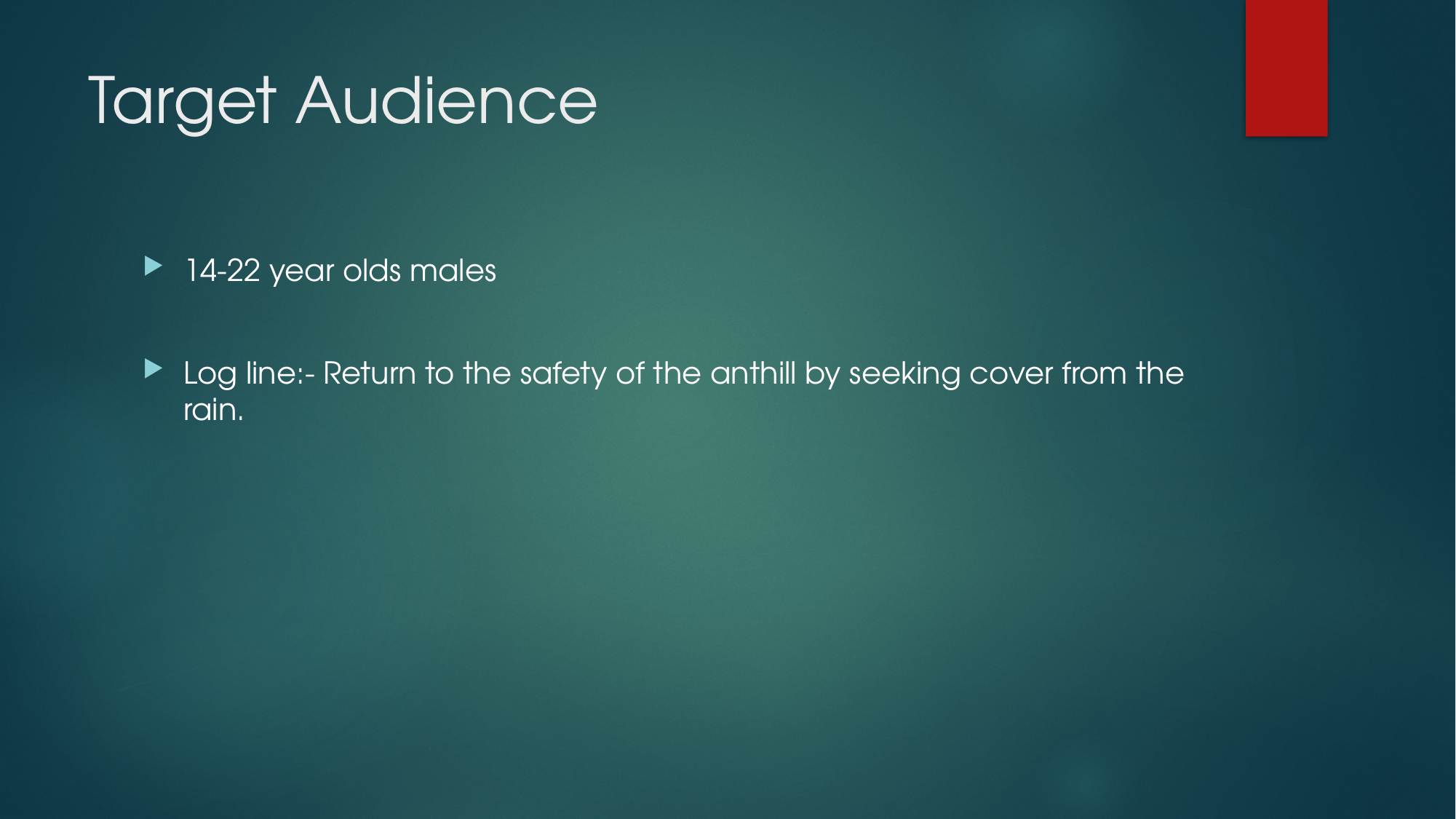

# Target Audience
14-22 year olds males

Log line:- Return to the safety of the anthill by seeking cover from the rain.